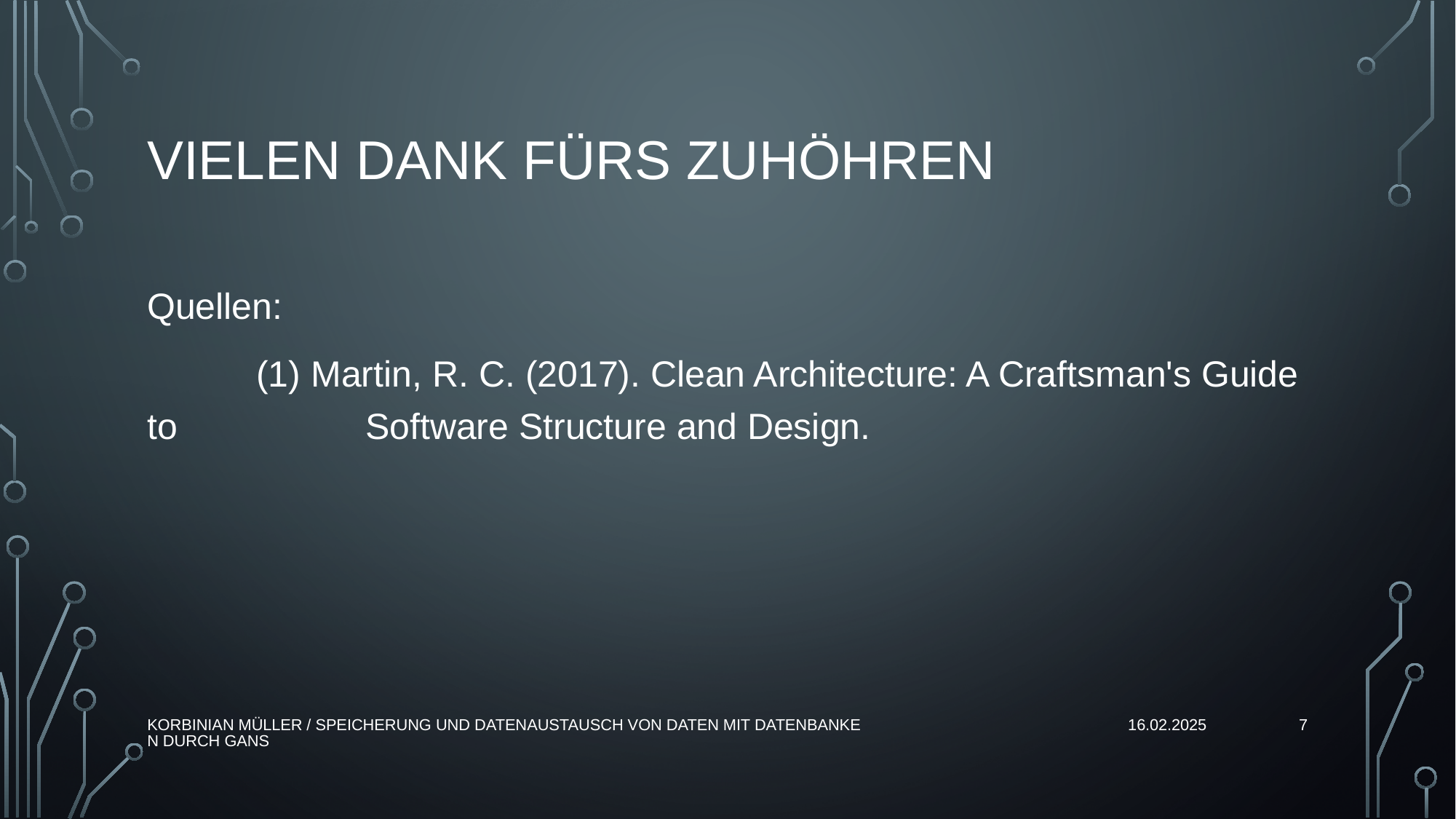

# Vielen Dank fürs Zuhöhren
Quellen:
	(1) Martin, R. C. (2017). Clean Architecture: A Craftsman's Guide to  		Software Structure and Design.
7
Korbinian Müller / Speicherung und Datenaustausch von Daten mit Datenbanken durch GANs
16.02.2025